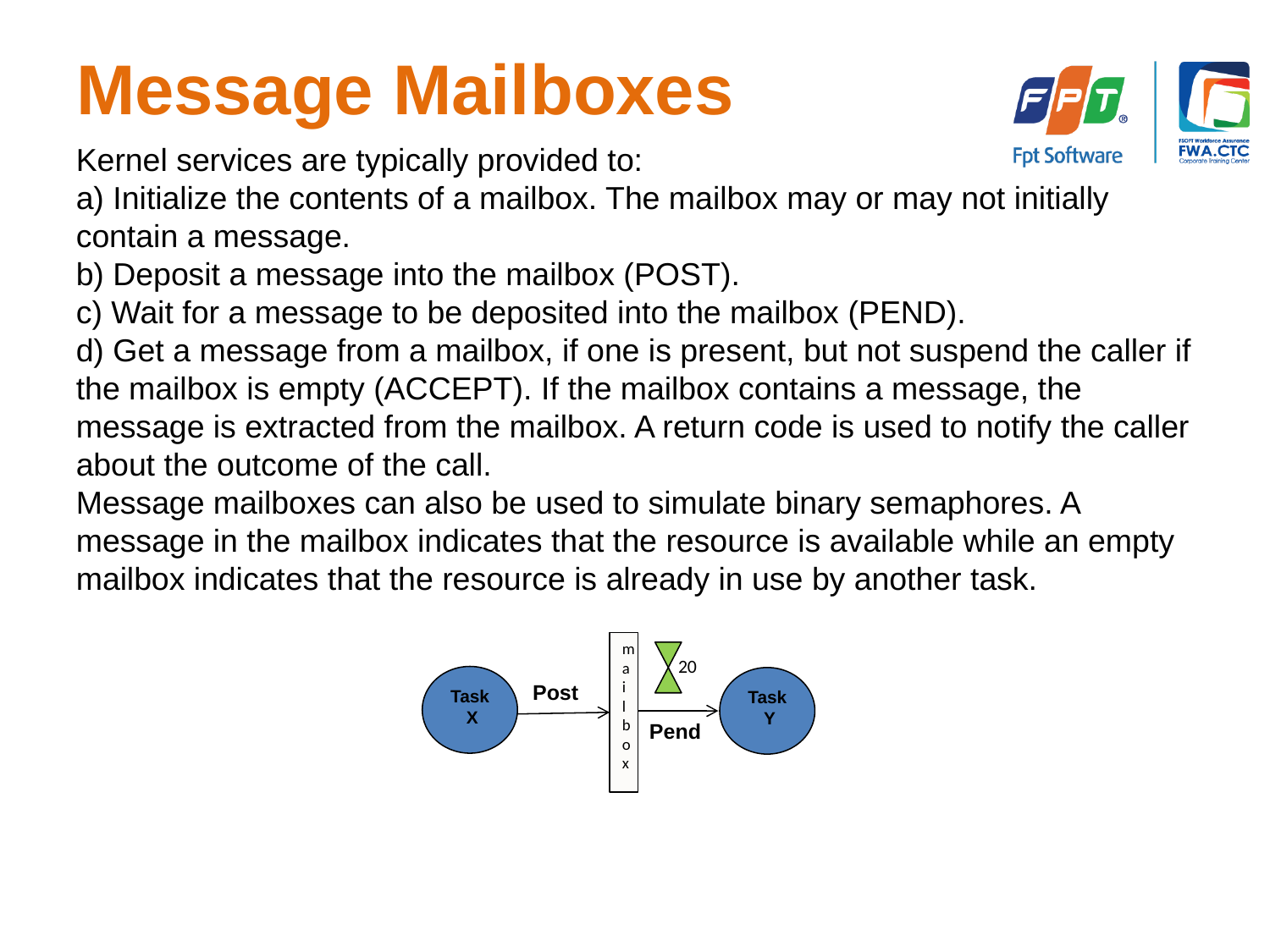

# Message Mailboxes
Kernel services are typically provided to:
a) Initialize the contents of a mailbox. The mailbox may or may not initially contain a message.
b) Deposit a message into the mailbox (POST).
c) Wait for a message to be deposited into the mailbox (PEND).
d) Get a message from a mailbox, if one is present, but not suspend the caller if the mailbox is empty (ACCEPT). If the mailbox contains a message, the message is extracted from the mailbox. A return code is used to notify the caller about the outcome of the call.
Message mailboxes can also be used to simulate binary semaphores. A message in the mailbox indicates that the resource is available while an empty mailbox indicates that the resource is already in use by another task.
mailbox

20
Task  X

Task  Y
Post
Pend